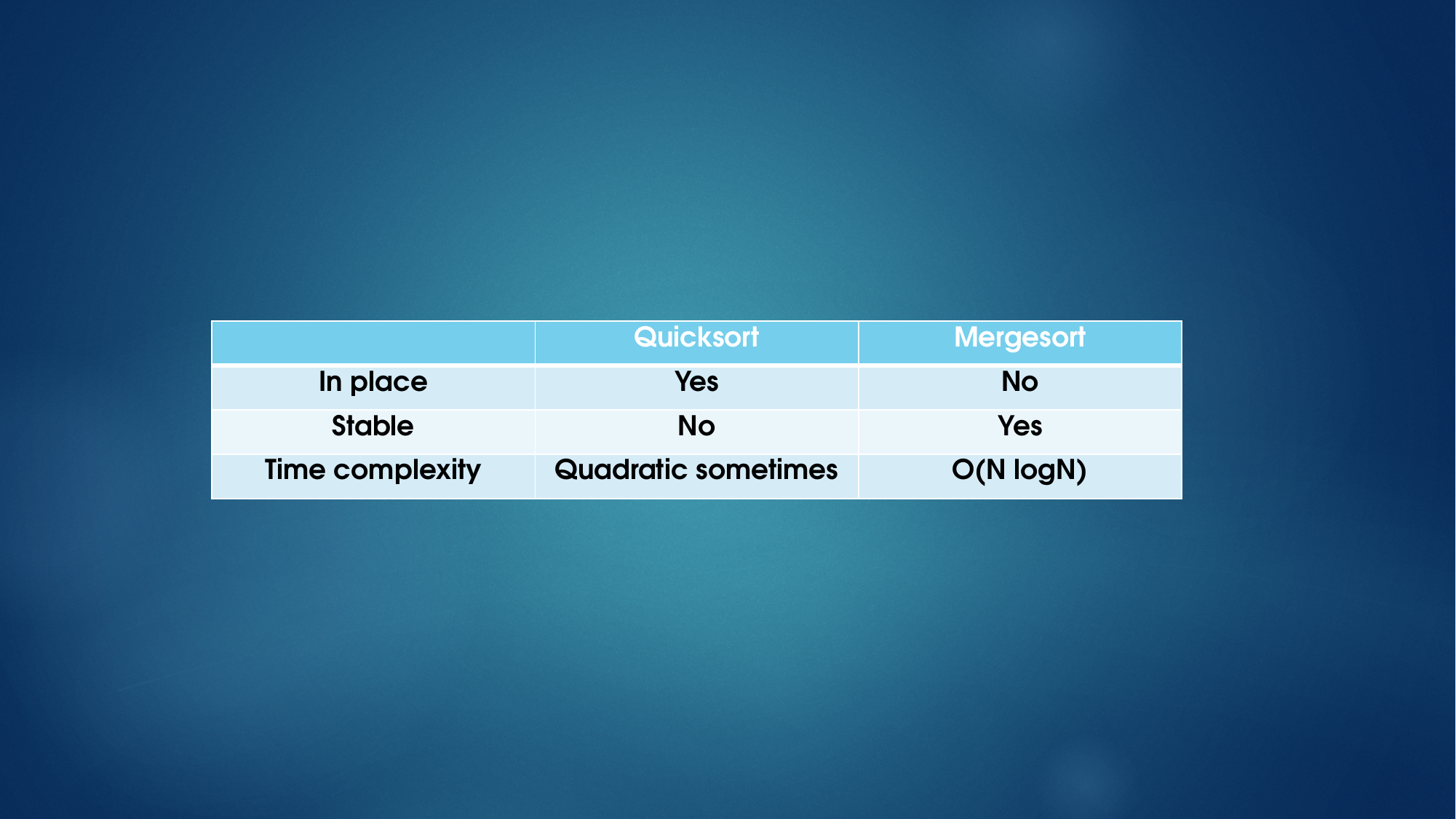

|  | Quicksort | Mergesort |
| --- | --- | --- |
| In place | Yes | No |
| Stable | No | Yes |
| Time complexity | Quadratic sometimes | O(N logN) |